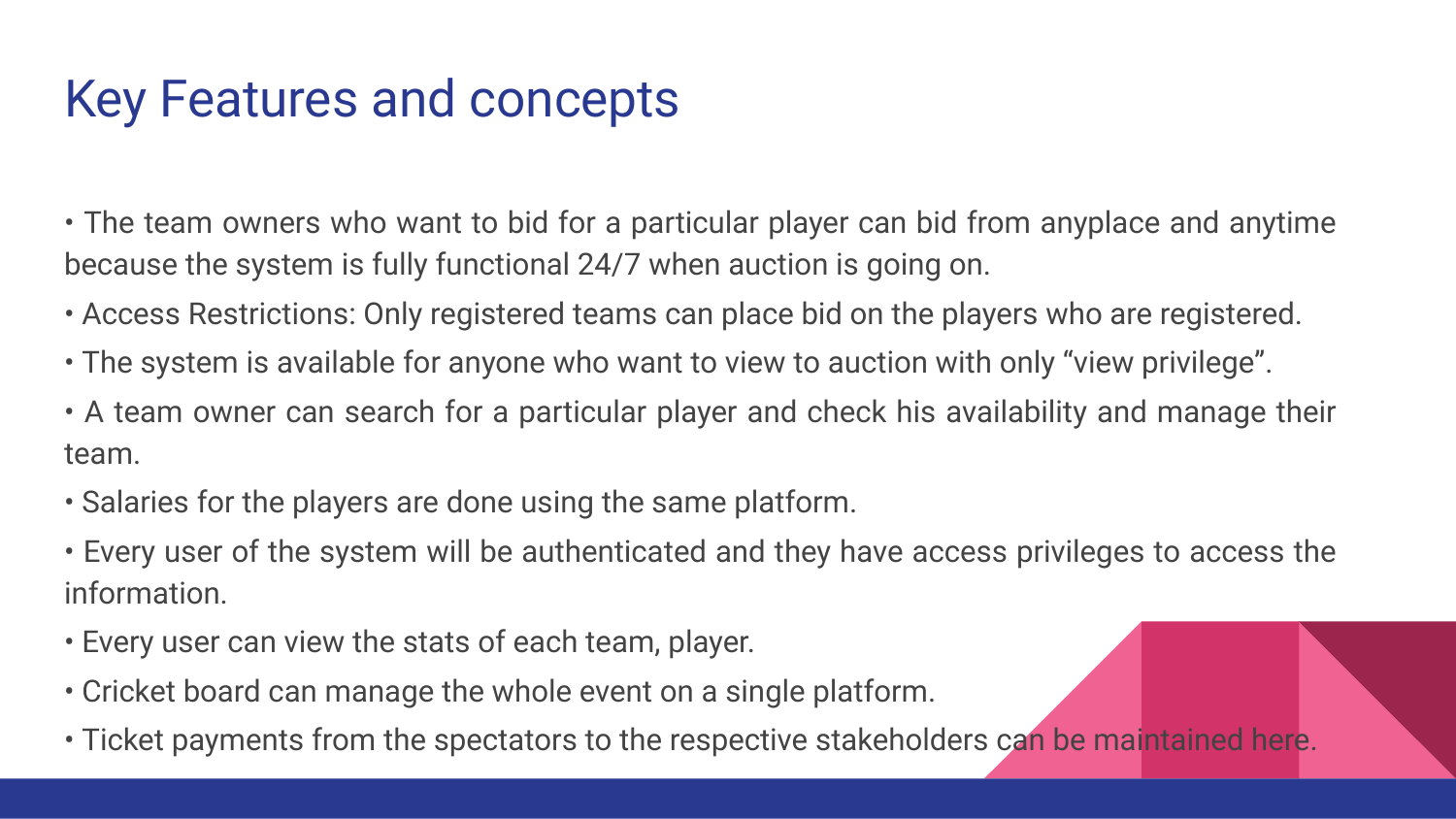

# Key Features and concepts
• The team owners who want to bid for a particular player can bid from anyplace and anytime because the system is fully functional 24/7 when auction is going on.
• Access Restrictions: Only registered teams can place bid on the players who are registered.
• The system is available for anyone who want to view to auction with only “view privilege”.
• A team owner can search for a particular player and check his availability and manage their team.
• Salaries for the players are done using the same platform.
• Every user of the system will be authenticated and they have access privileges to access the information.
• Every user can view the stats of each team, player.
• Cricket board can manage the whole event on a single platform.
• Ticket payments from the spectators to the respective stakeholders can be maintained here.